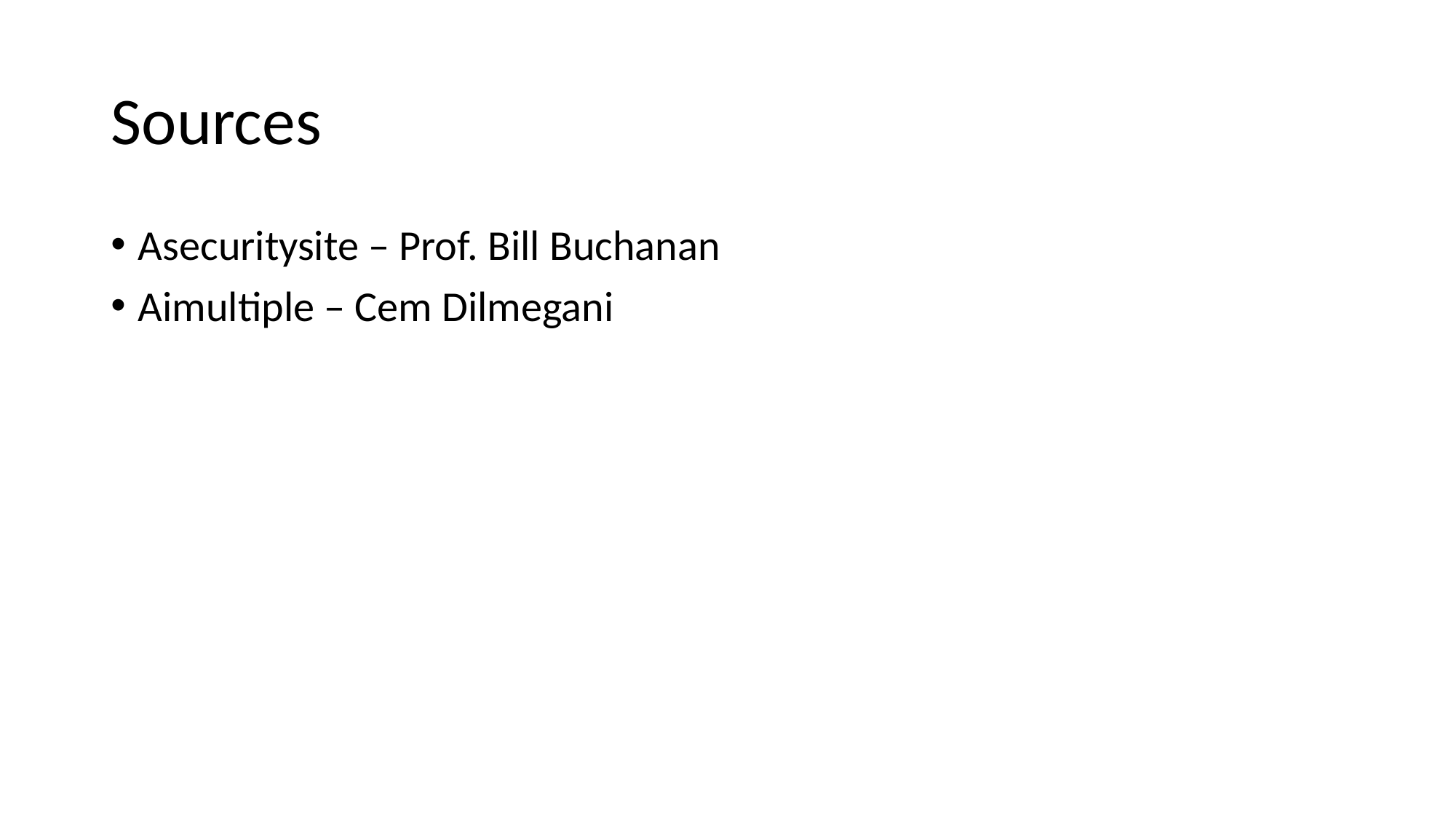

# Sources
Asecuritysite – Prof. Bill Buchanan
Aimultiple – Cem Dilmegani